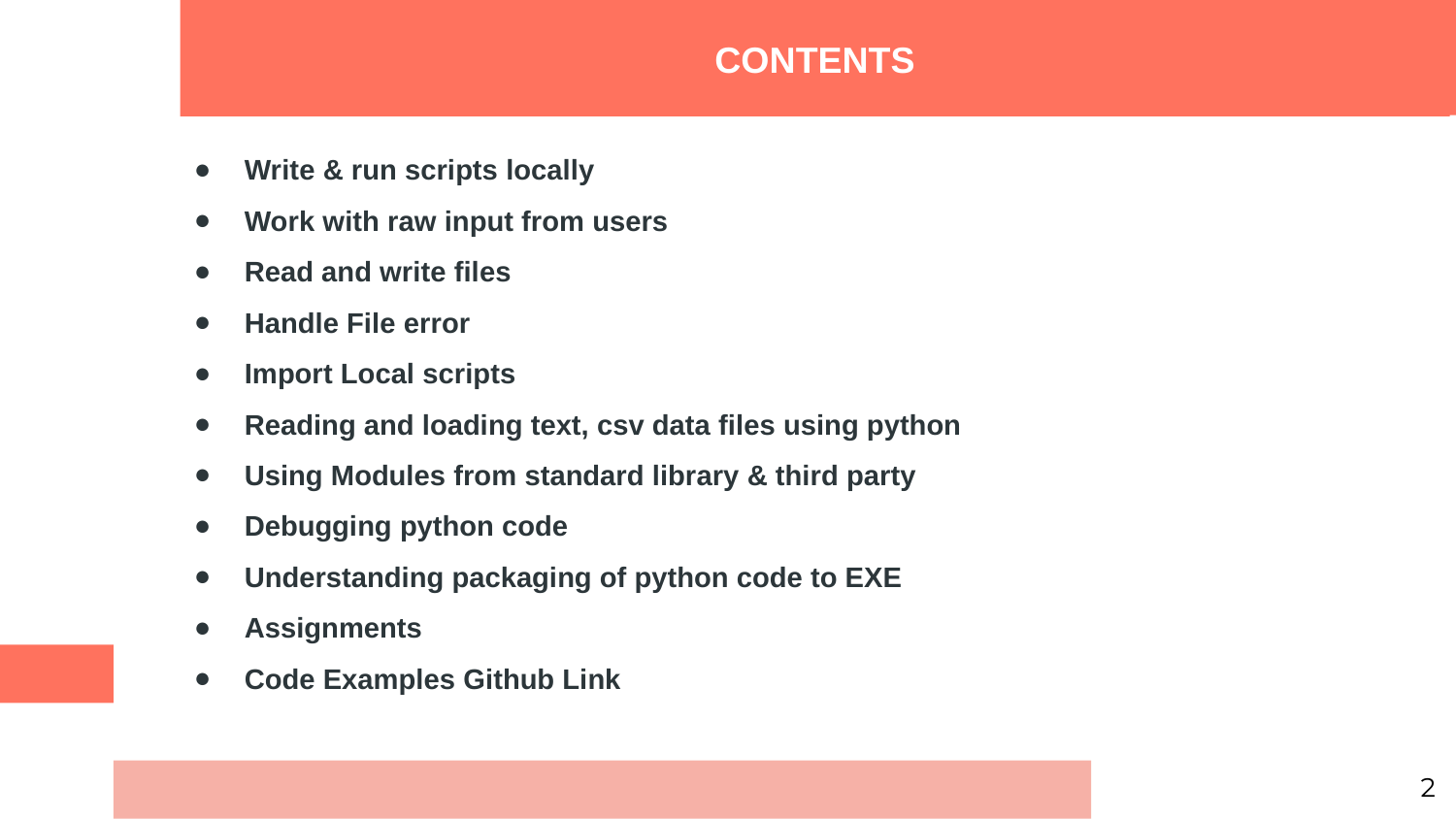

CONTENTS
Write & run scripts locally
Work with raw input from users
Read and write files
Handle File error
Import Local scripts
Reading and loading text, csv data files using python
Using Modules from standard library & third party
Debugging python code
Understanding packaging of python code to EXE
Assignments
Code Examples Github Link

2